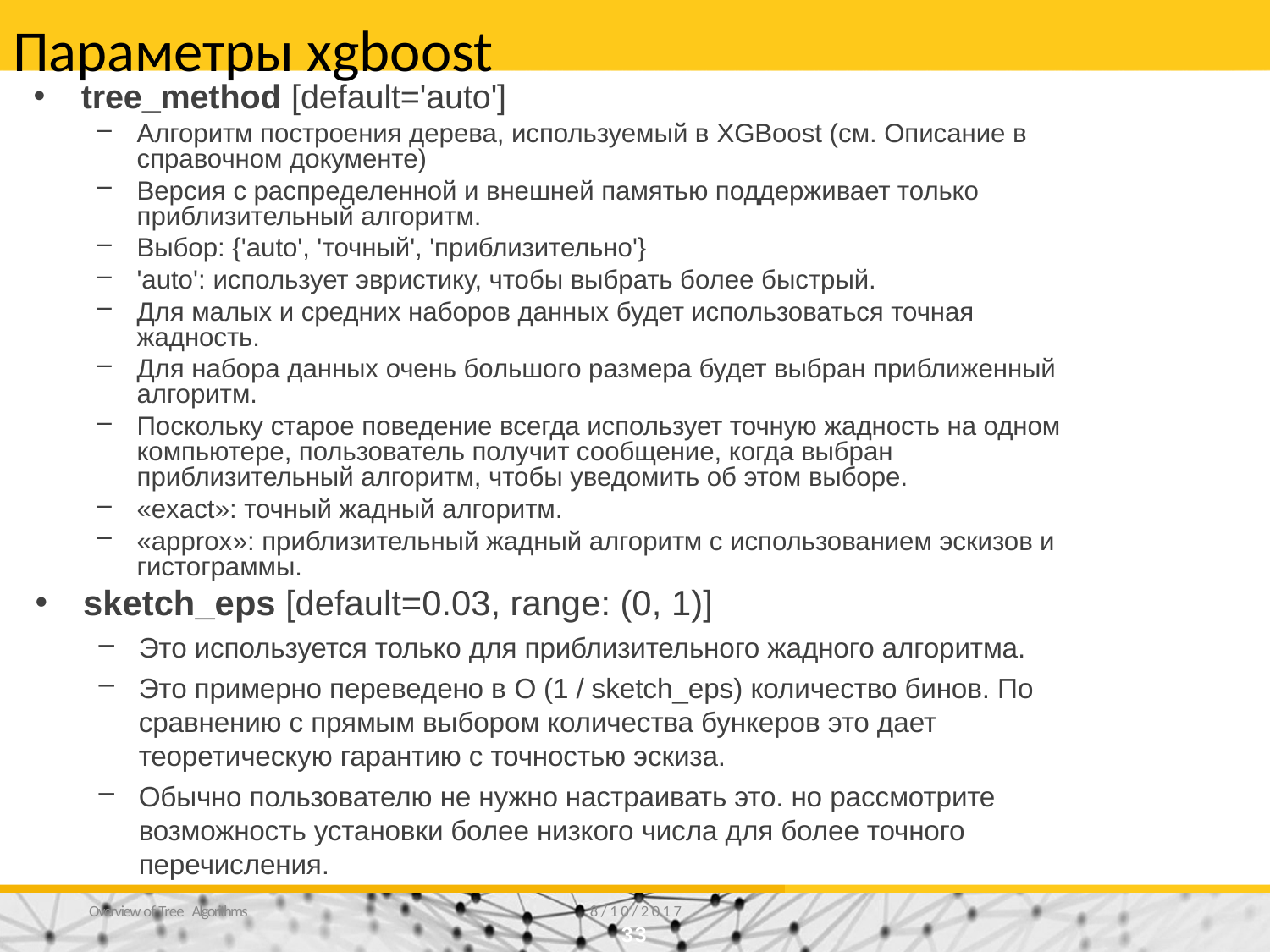

# Параметры xgboost
tree_method [default='auto']
Алгоритм построения дерева, используемый в XGBoost (см. Описание в справочном документе)
Версия с распределенной и внешней памятью поддерживает только приблизительный алгоритм.
Выбор: {'auto', 'точный', 'приблизительно'}
'auto': использует эвристику, чтобы выбрать более быстрый.
Для малых и средних наборов данных будет использоваться точная жадность.
Для набора данных очень большого размера будет выбран приближенный алгоритм.
Поскольку старое поведение всегда использует точную жадность на одном компьютере, пользователь получит сообщение, когда выбран приблизительный алгоритм, чтобы уведомить об этом выборе.
«exact»: точный жадный алгоритм.
«approx»: приблизительный жадный алгоритм с использованием эскизов и гистограммы.
sketch_eps [default=0.03, range: (0, 1)]
Это используется только для приблизительного жадного алгоритма.
Это примерно переведено в O (1 / sketch_eps) количество бинов. По сравнению с прямым выбором количества бункеров это дает теоретическую гарантию с точностью эскиза.
Обычно пользователю не нужно настраивать это. но рассмотрите возможность установки более низкого числа для более точного перечисления.
Overview of Tree Algorithms
8/10/2017
33